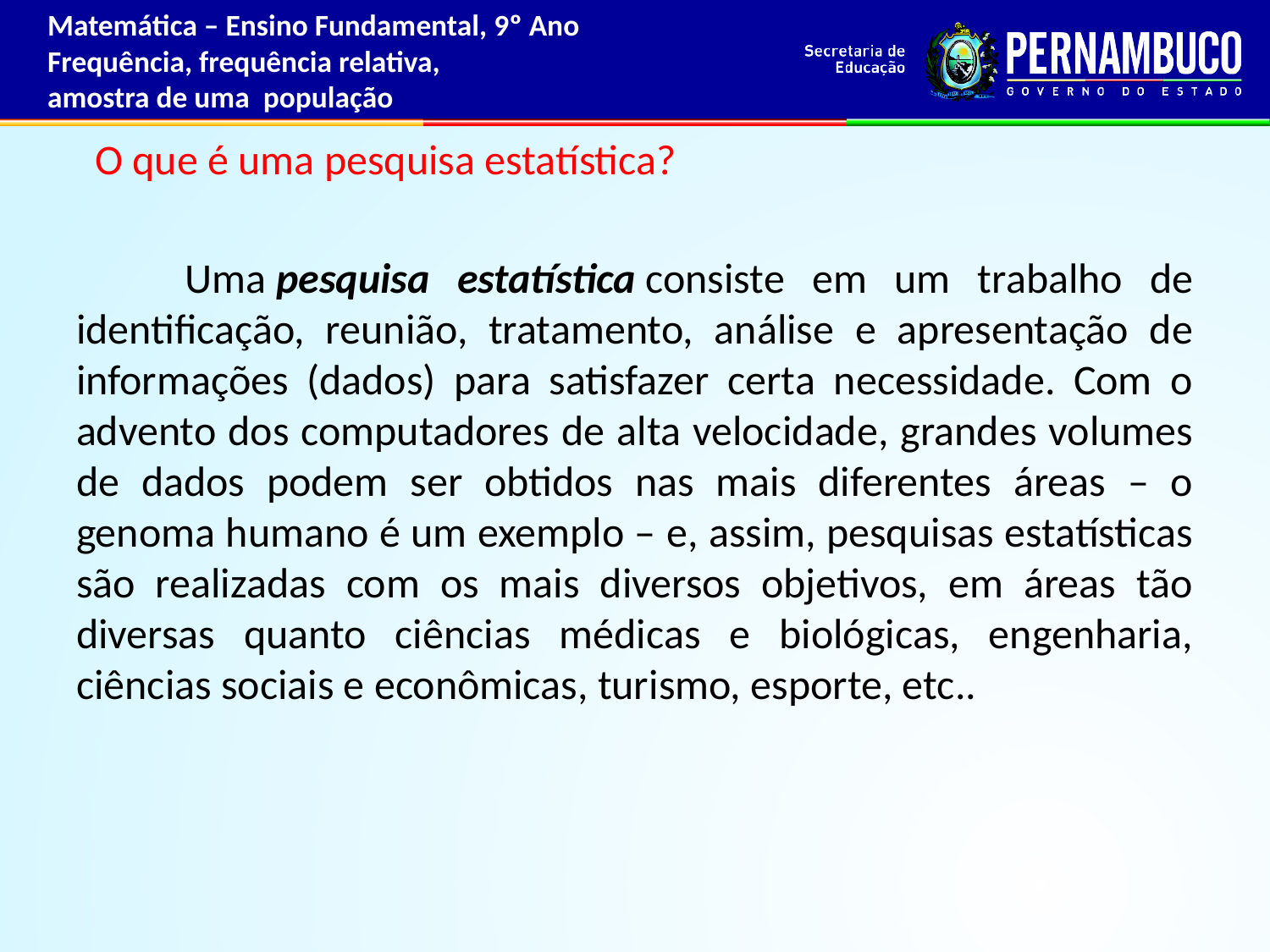

Matemática – Ensino Fundamental, 9º Ano
Frequência, frequência relativa,
amostra de uma  população

  O que é uma pesquisa estatística?

    Uma pesquisa estatística consiste em um trabalho de identificação, reunião, tratamento, análise e apresentação de informações (dados) para satisfazer certa necessidade. Com o advento dos computadores de alta velocidade, grandes volumes de dados podem ser obtidos nas mais diferentes áreas – o genoma humano é um exemplo – e, assim, pesquisas estatísticas são realizadas com os mais diversos objetivos, em áreas tão diversas quanto ciências médicas e biológicas, engenharia, ciências sociais e econômicas, turismo, esporte, etc..